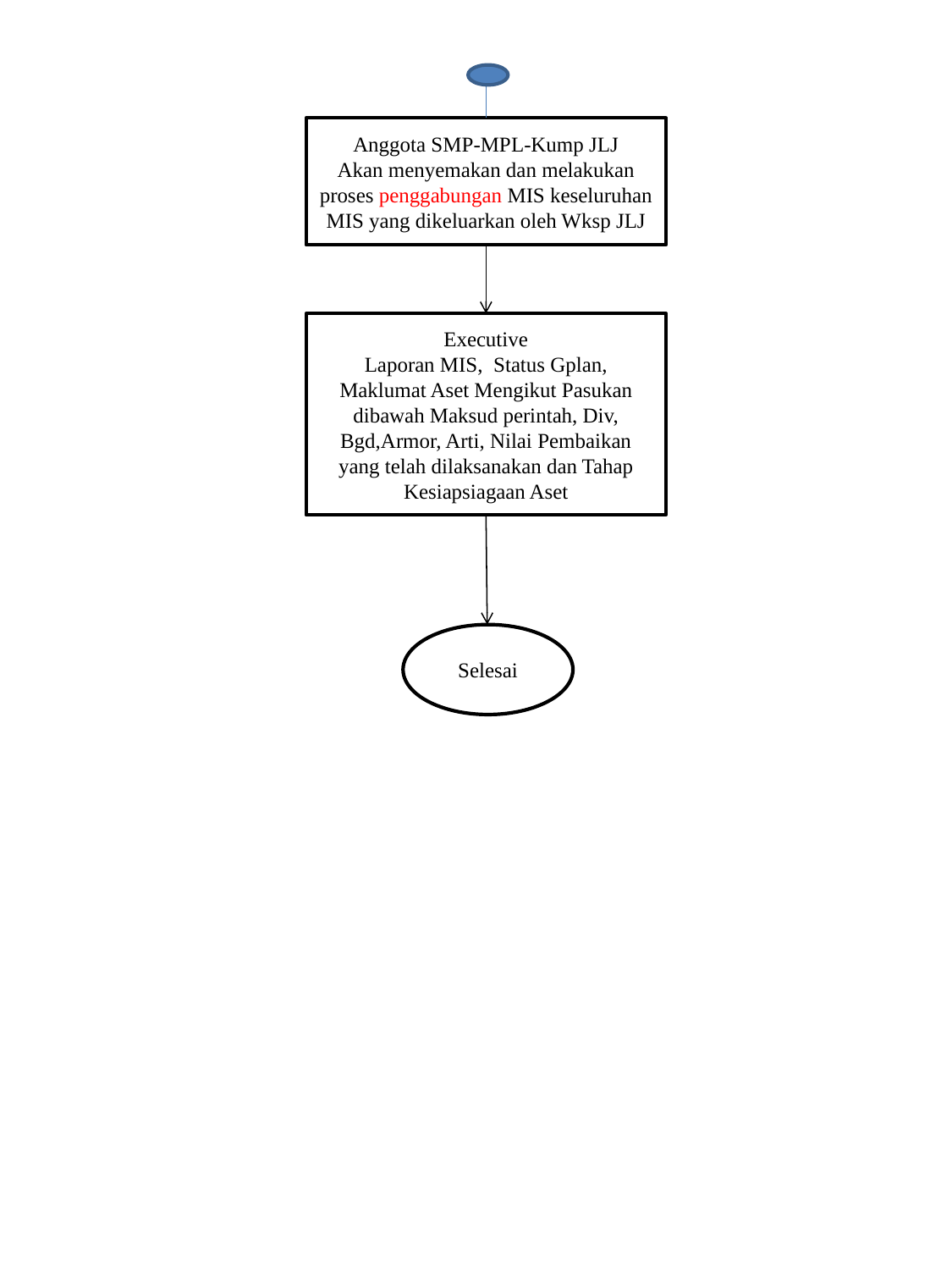

Anggota SMP-MPL-Kump JLJ
Akan menyemakan dan melakukan proses penggabungan MIS keseluruhan MIS yang dikeluarkan oleh Wksp JLJ
Executive
Laporan MIS,  Status Gplan, Maklumat Aset Mengikut Pasukan dibawah Maksud perintah, Div, Bgd,Armor, Arti, Nilai Pembaikan yang telah dilaksanakan dan Tahap Kesiapsiagaan Aset
Selesai